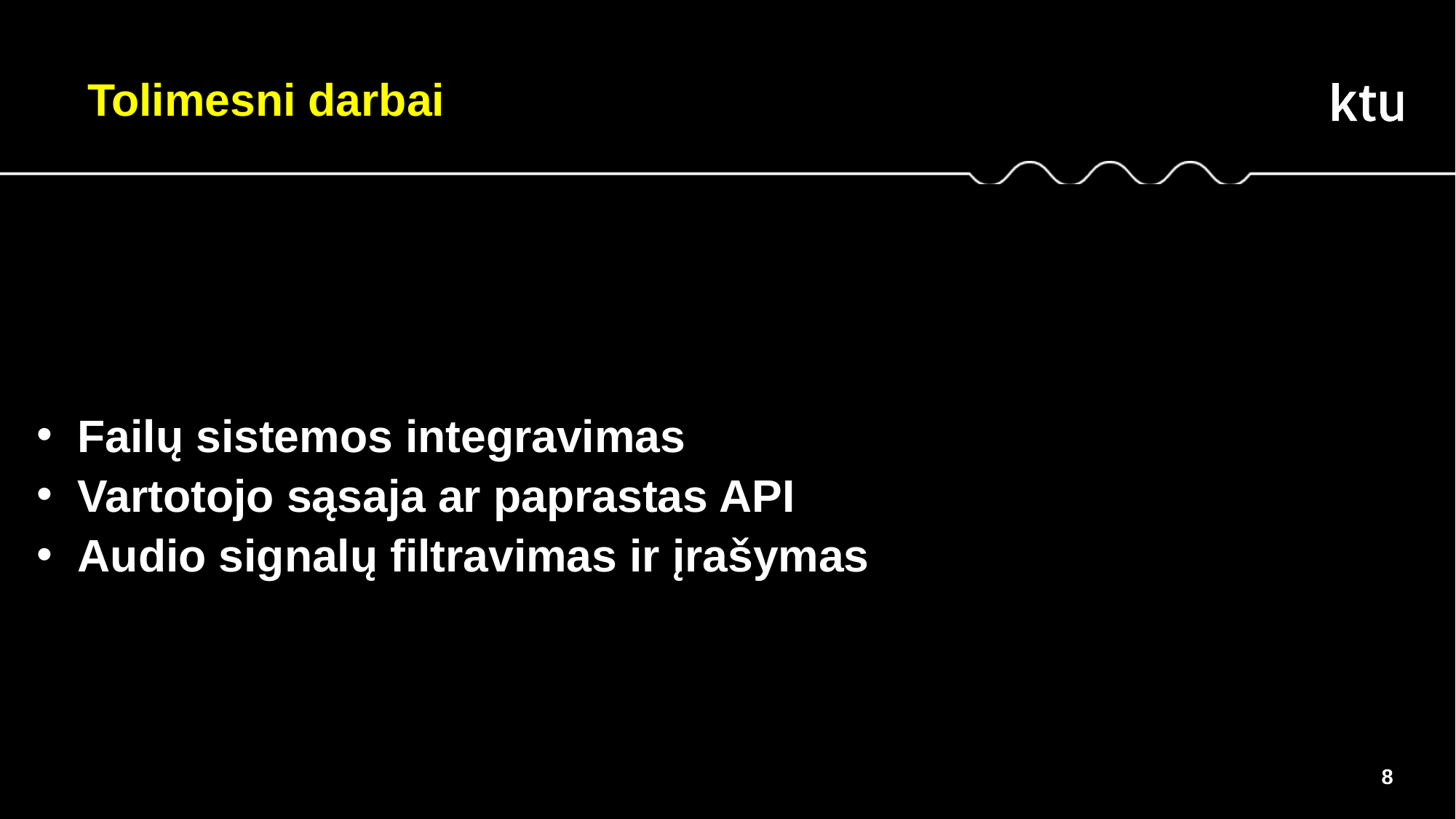

Tolimesni darbai
Failų sistemos integravimas
Vartotojo sąsaja ar paprastas API
Audio signalų filtravimas ir įrašymas